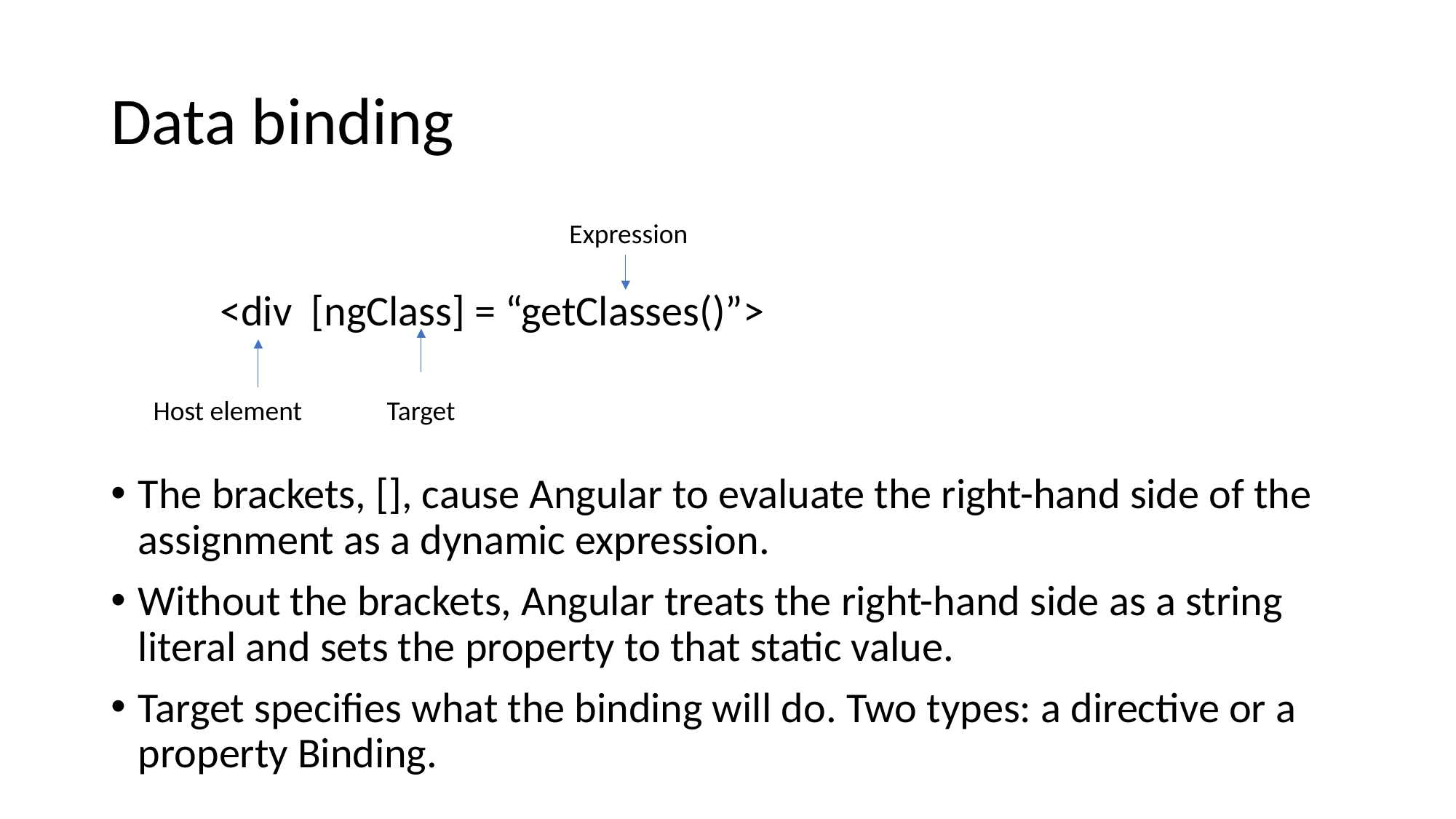

# Data binding
Expression

	<div  [ngClass] = “getClasses()”>

The brackets, [], cause Angular to evaluate the right-hand side of the assignment as a dynamic expression.
Without the brackets, Angular treats the right-hand side as a string literal and sets the property to that static value.
Target specifies what the binding will do. Two types: a directive or a property Binding.
Host element
Target